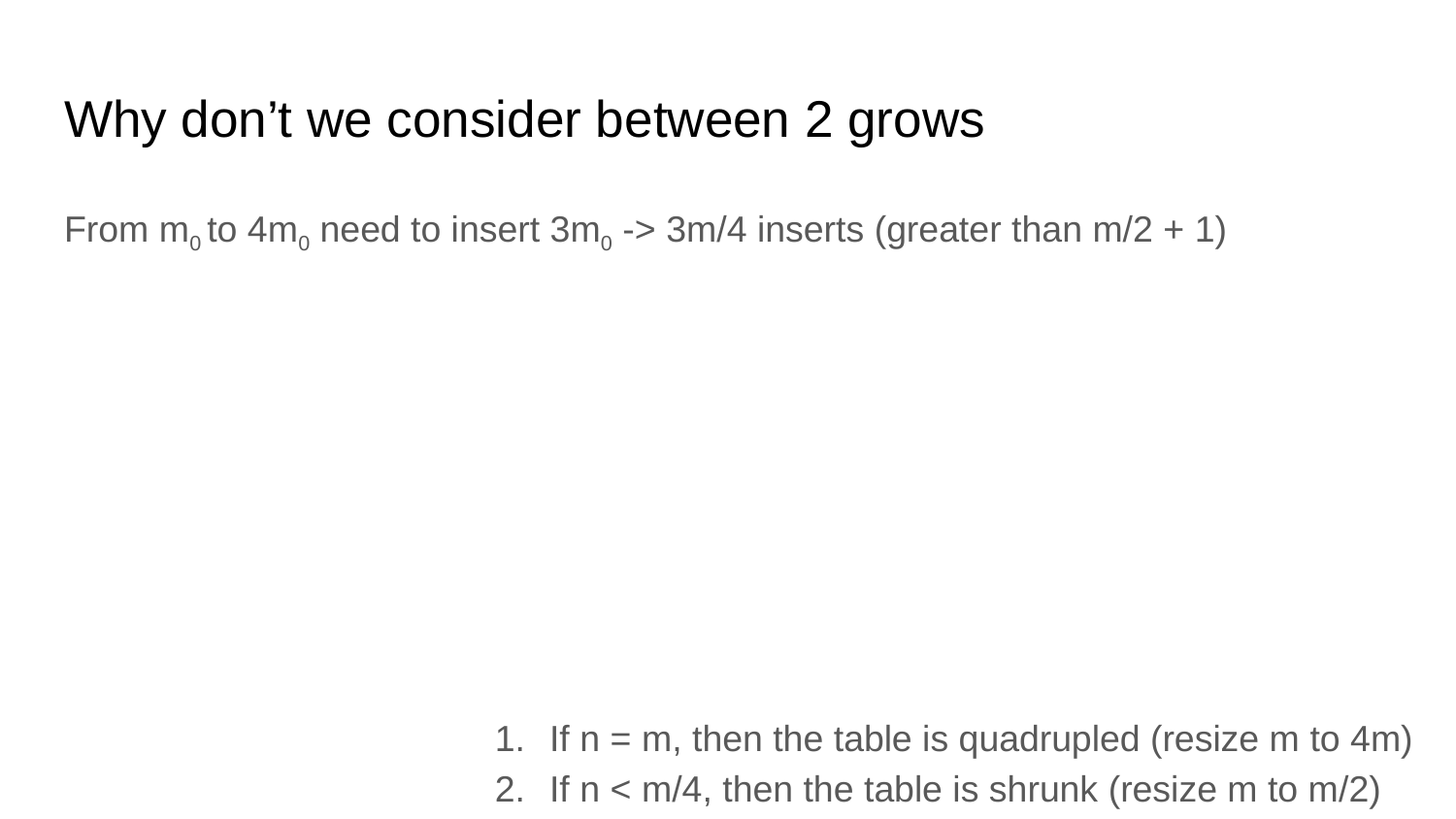

# Why don’t we consider between 2 grows
From m0 to 4m0 need to insert 3m0 -> 3m/4 inserts (greater than m/2 + 1)
If n = m, then the table is quadrupled (resize m to 4m)
If n < m/4, then the table is shrunk (resize m to m/2)